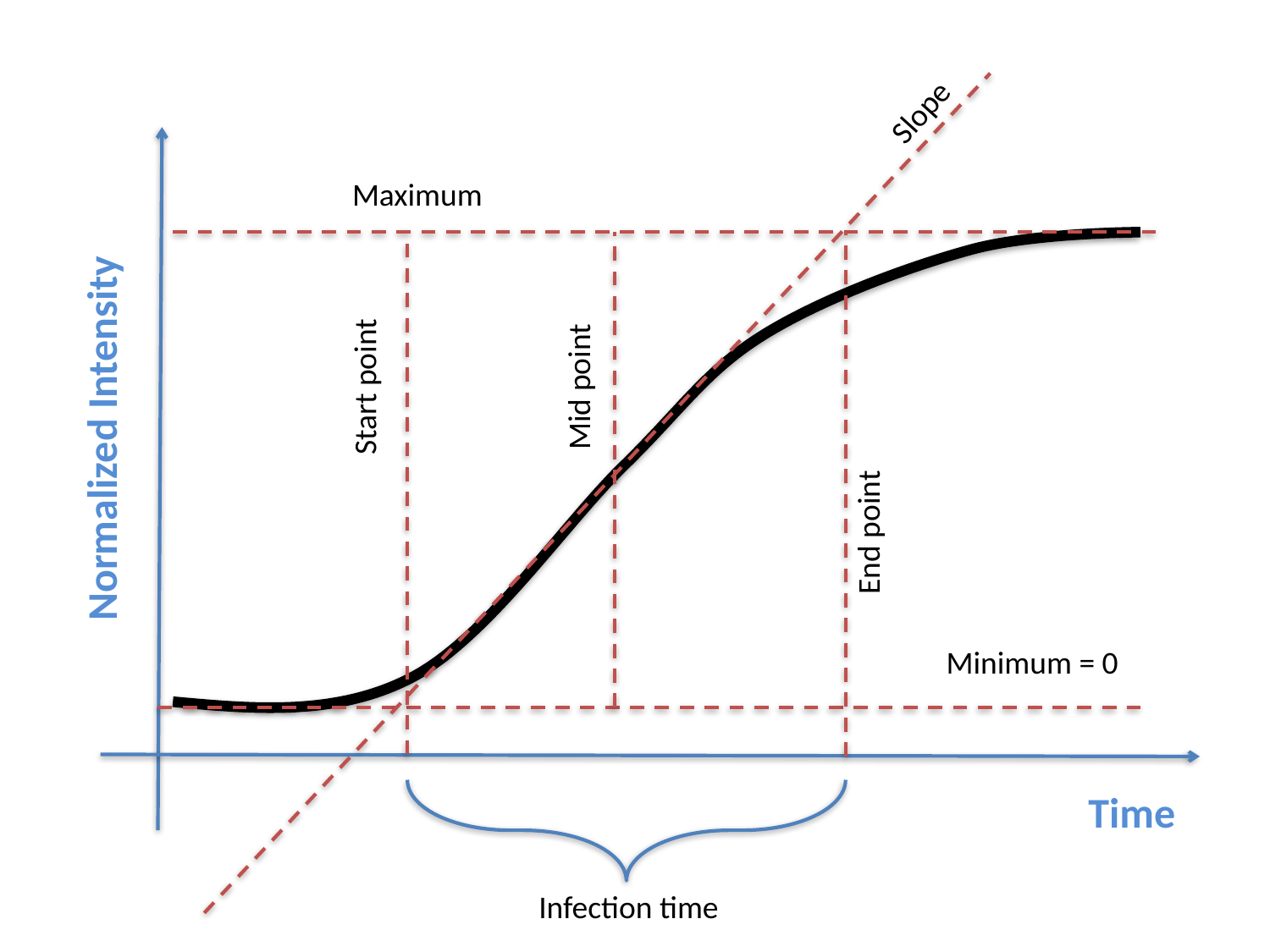

Slope
Maximum

Start point
Mid point
Normalized Intensity
End point

Minimum = 0
Time
Infection time